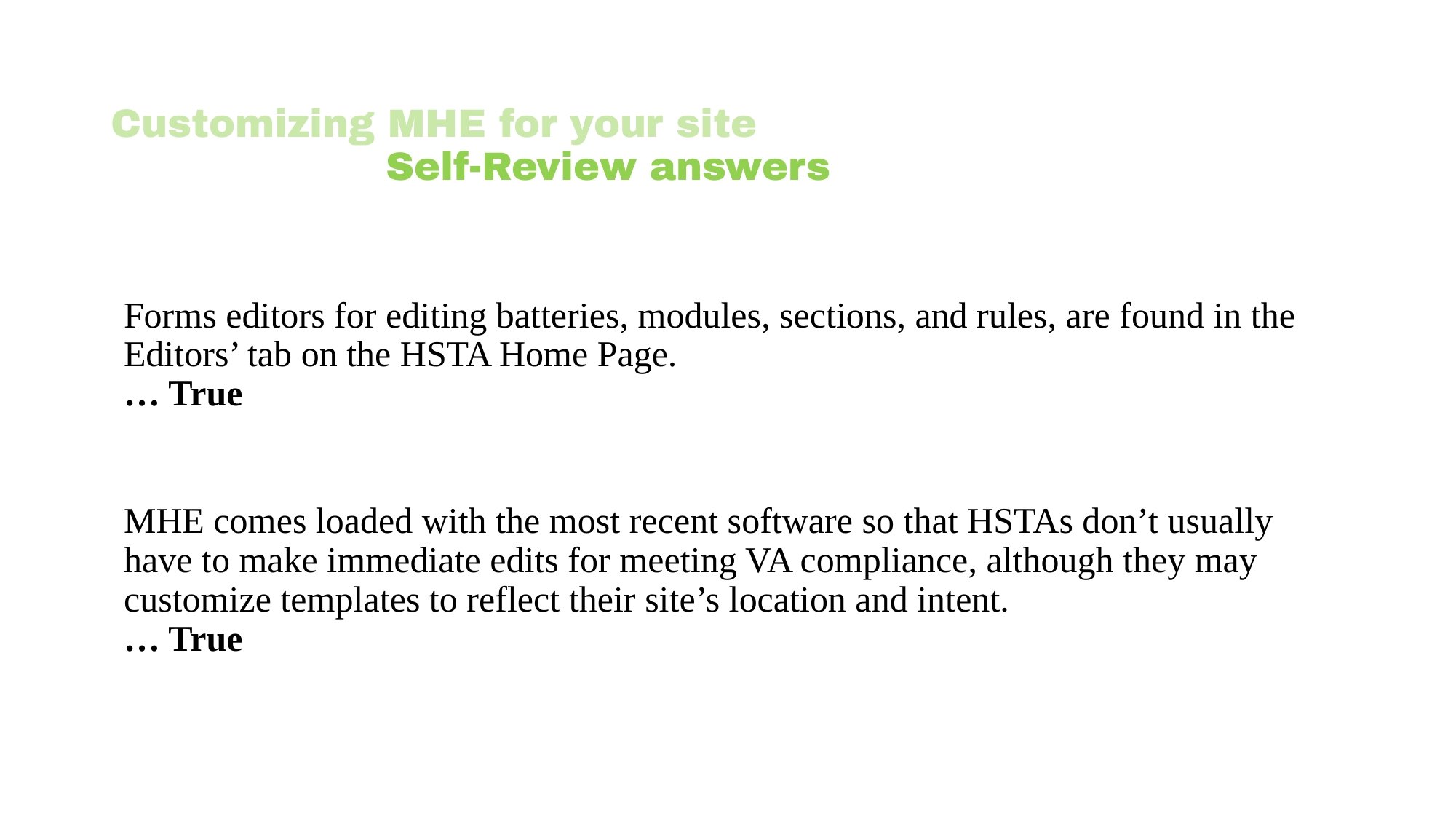

# Customizing MHE for your site Self-Review answers

Forms editors for editing batteries, modules, sections, and rules, are found in the Editors’ tab on the HSTA Home Page.
… True

MHE comes loaded with the most recent software so that HSTAs don’t usually have to make immediate edits for meeting VA compliance, although they may customize templates to reflect their site’s location and intent.
… True